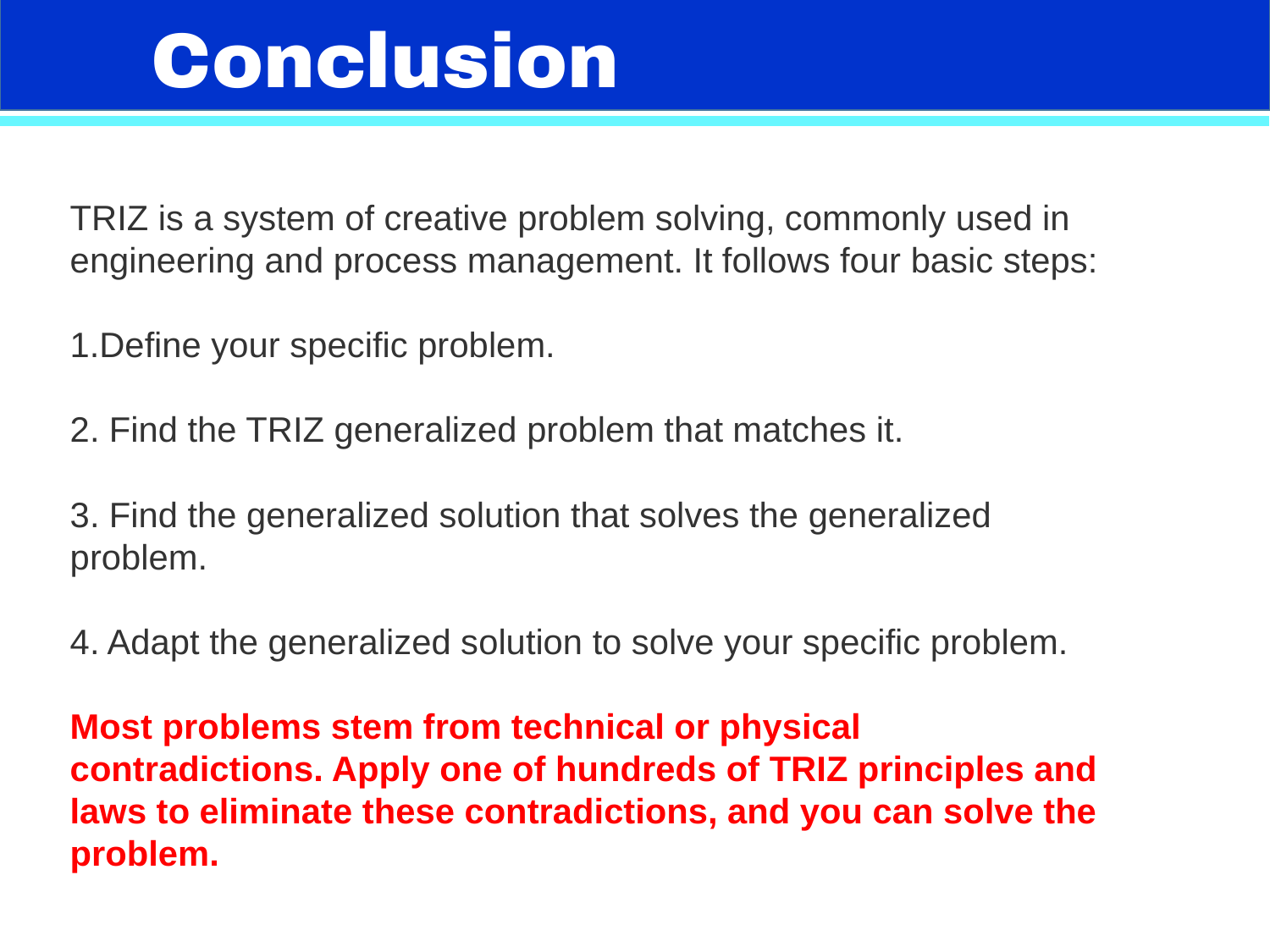

Conclusion
TRIZ is a system of creative problem solving, commonly used in engineering and process management. It follows four basic steps:

Define your specific problem.

2. Find the TRIZ generalized problem that matches it.

3. Find the generalized solution that solves the generalized problem.

4. Adapt the generalized solution to solve your specific problem.

Most problems stem from technical or physical contradictions. Apply one of hundreds of TRIZ principles and laws to eliminate these contradictions, and you can solve the problem.